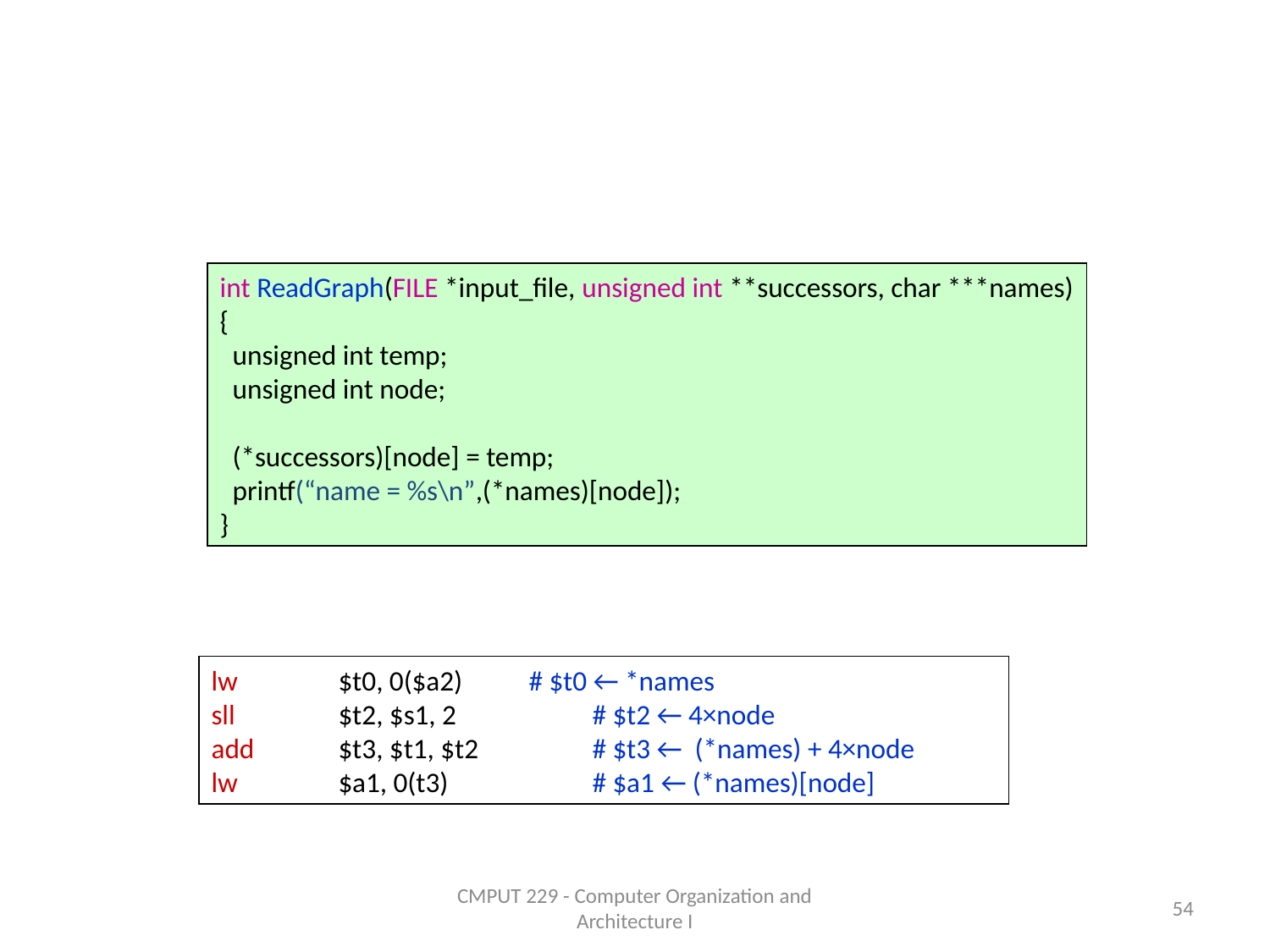

int ReadGraph(FILE *input_file, unsigned int **successors, char ***names)
{
  unsigned int temp;
  unsigned int node;

  (*successors)[node] = temp;
  printf(“name = %s\n”,(*names)[node]);
}
lw	$t0, 0($a2)	          # $t0 ← *names
sll	$t2, $s1, 2		# $t2 ← 4×node
add	$t3, $t1, $t2	# $t3 ←  (*names) + 4×node
lw	$a1, 0(t3)		# $a1 ← (*names)[node]
CMPUT 229 - Computer Organization and Architecture I
54